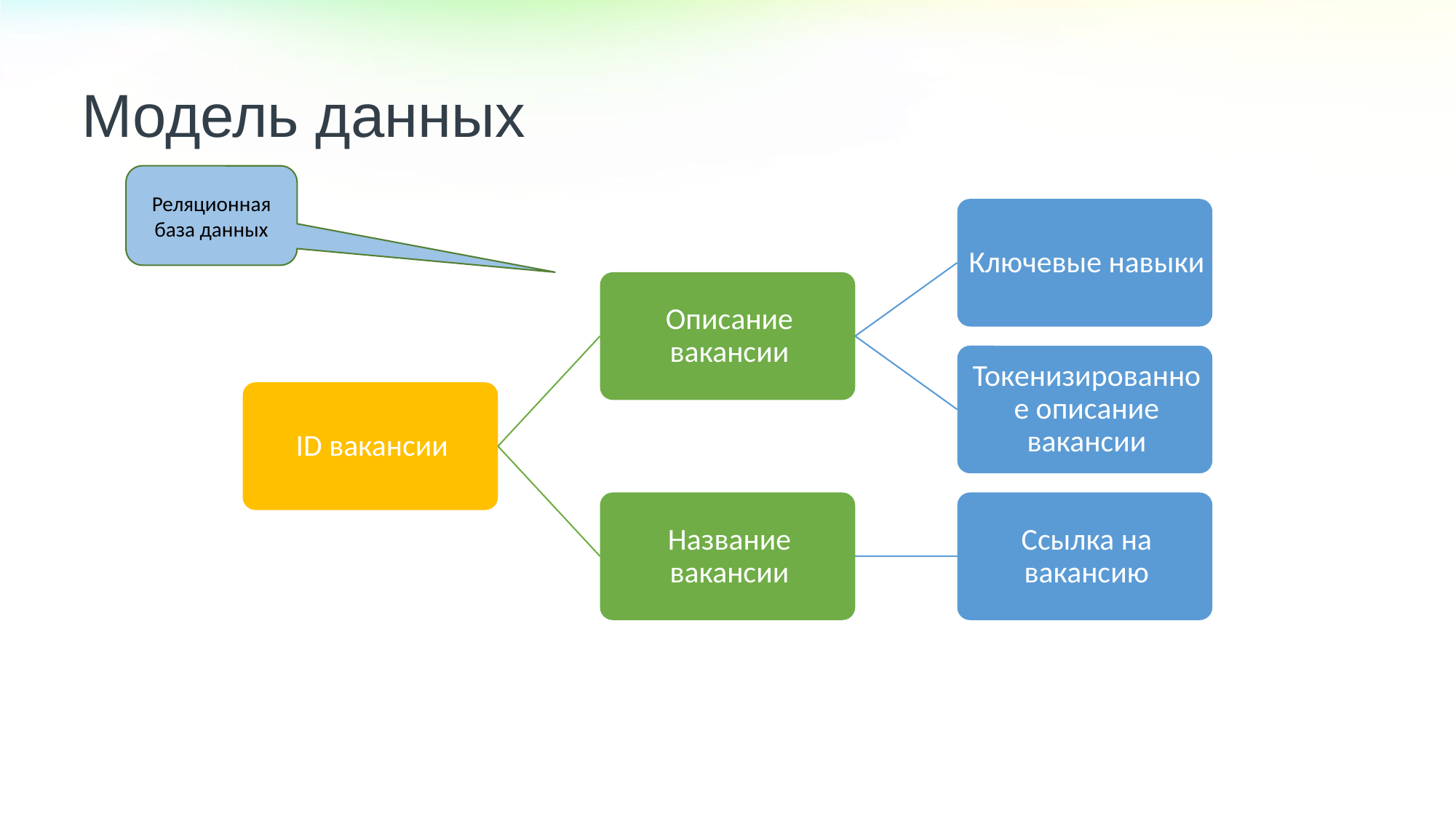

Модель данных
ID вакансии

Описание вакансии

Ключевые навыки

Токенизированное описание вакансии

Название вакансии

Ссылка на вакансию
Реляционная база данных